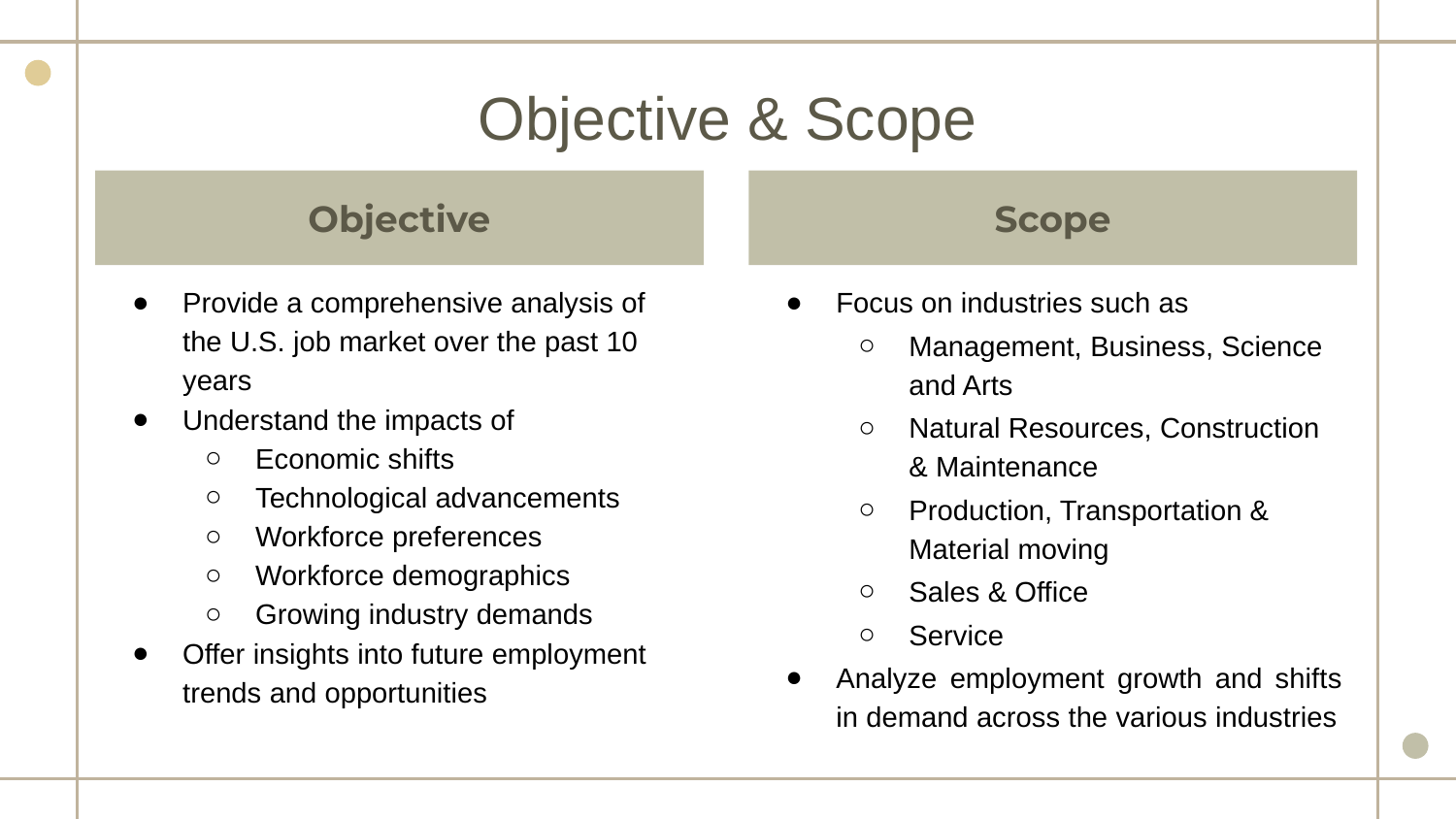

# Objective & Scope
Scope
Objective
Focus on industries such as
Management, Business, Science and Arts
Natural Resources, Construction & Maintenance
Production, Transportation & Material moving
Sales & Office
Service
Analyze employment growth and shifts in demand across the various industries

Provide a comprehensive analysis of the U.S. job market over the past 10 years
Understand the impacts of
Economic shifts
Technological advancements
Workforce preferences
Workforce demographics
Growing industry demands
Offer insights into future employment trends and opportunities